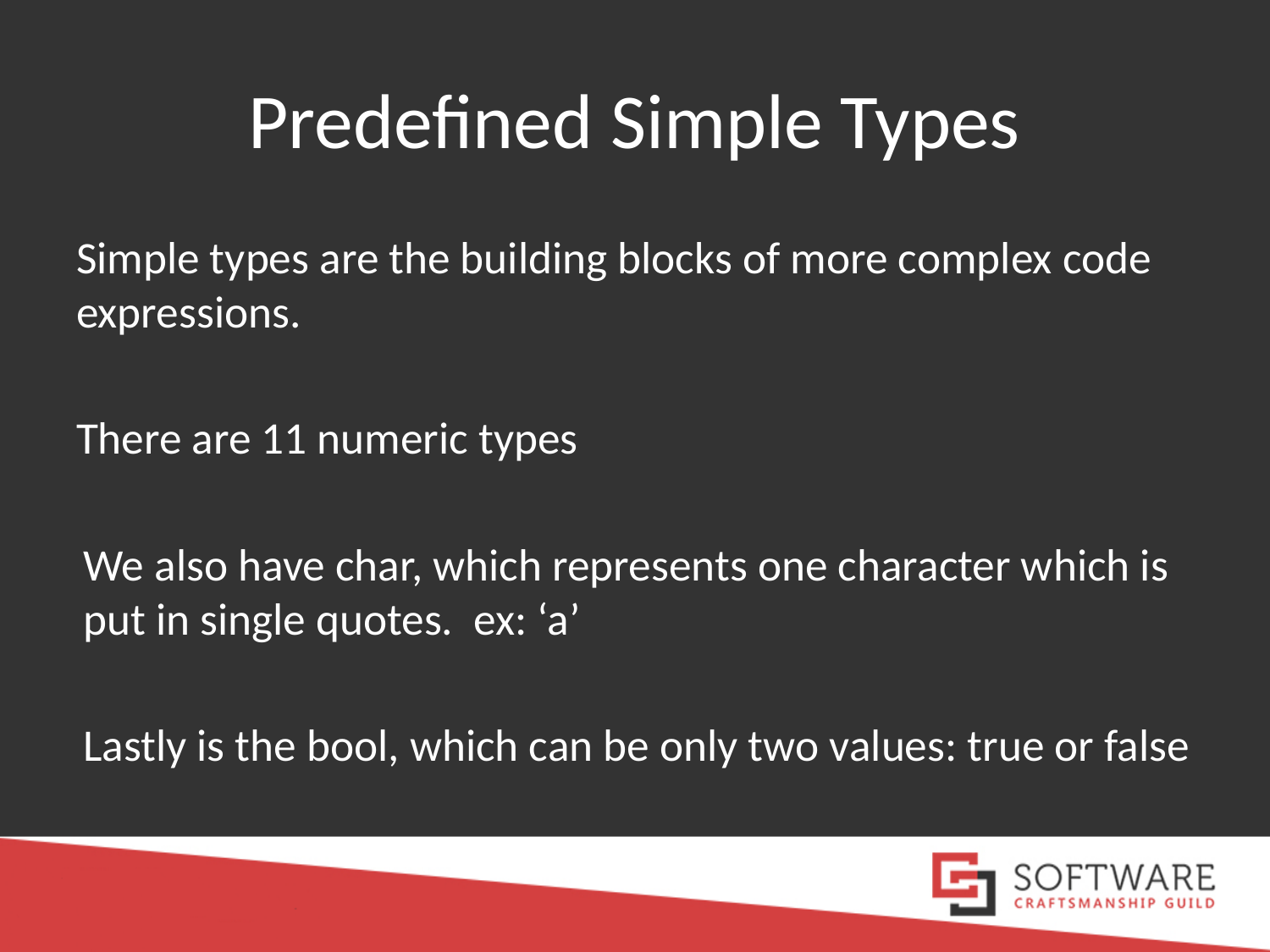

# Predefined Simple Types
Simple types are the building blocks of more complex code expressions.

There are 11 numeric types

We also have char, which represents one character which is put in single quotes.  ex: ‘a’

Lastly is the bool, which can be only two values: true or false